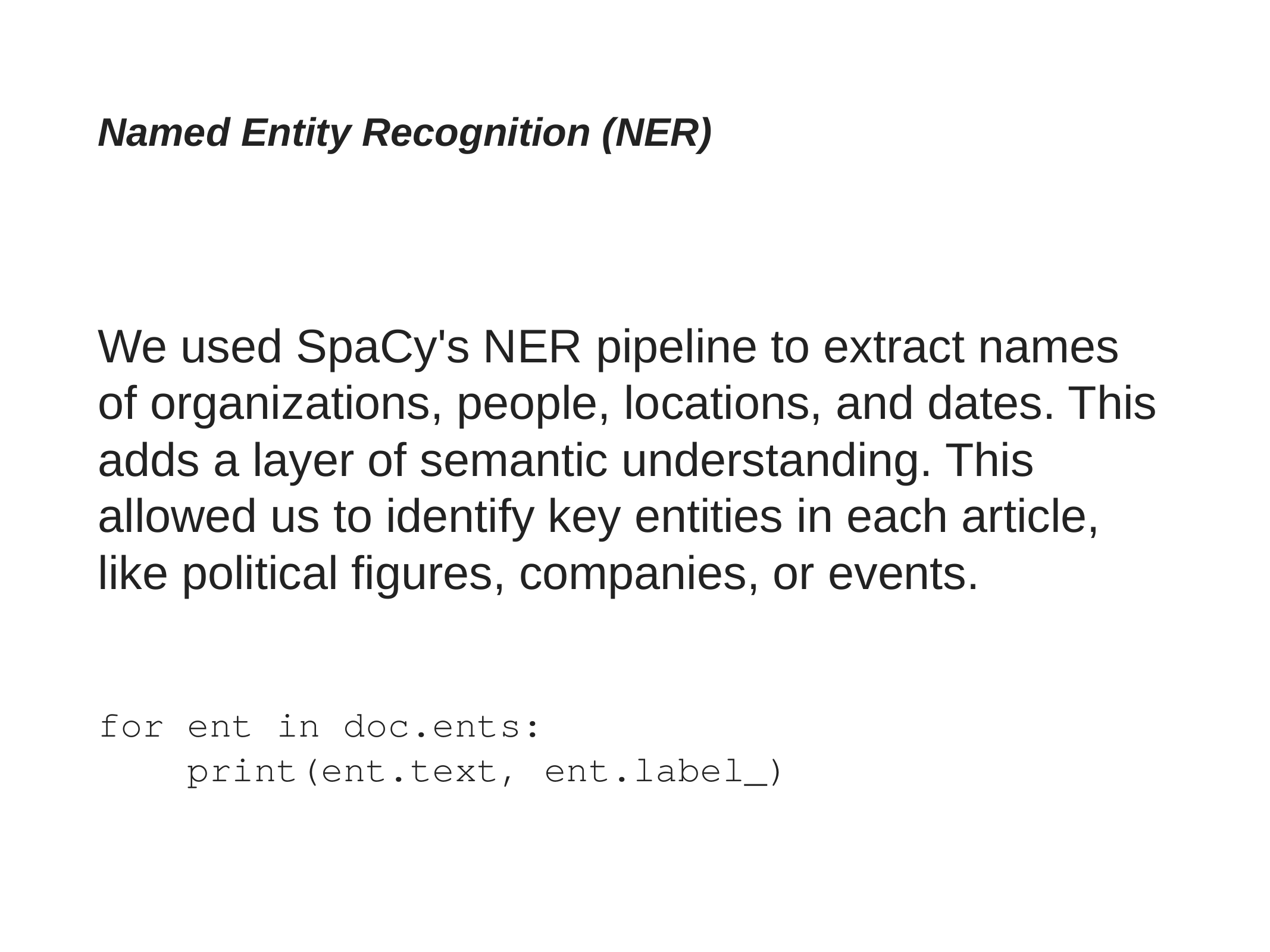

# Named Entity Recognition (NER)
We used SpaCy's NER pipeline to extract names of organizations, people, locations, and dates. This adds a layer of semantic understanding. This allowed us to identify key entities in each article, like political figures, companies, or events.

for ent in doc.ents:
    print(ent.text, ent.label_)